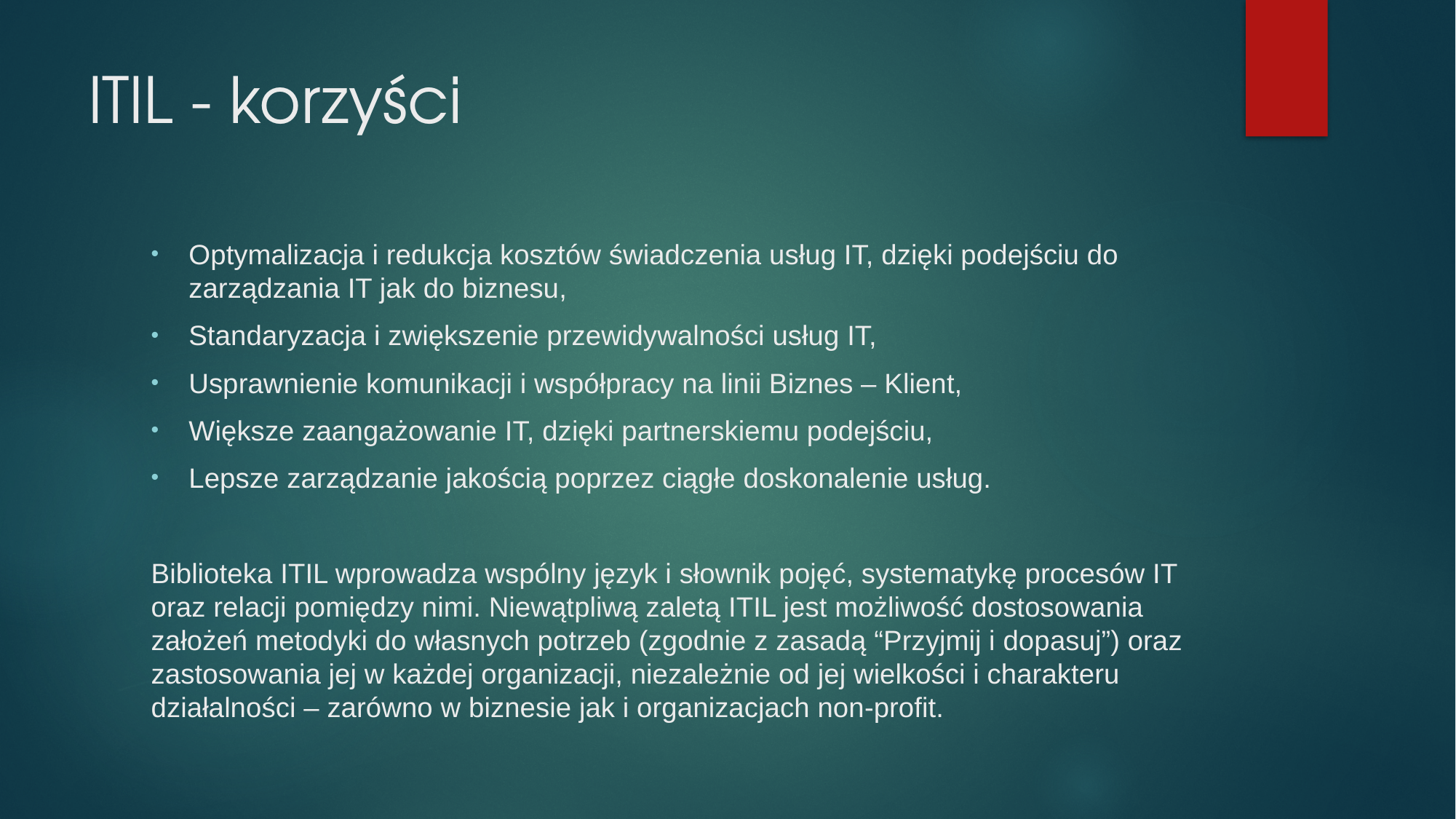

# ITIL - korzyści
Optymalizacja i redukcja kosztów świadczenia usług IT, dzięki podejściu do zarządzania IT jak do biznesu,
Standaryzacja i zwiększenie przewidywalności usług IT,
Usprawnienie komunikacji i współpracy na linii Biznes – Klient,
Większe zaangażowanie IT, dzięki partnerskiemu podejściu,
Lepsze zarządzanie jakością poprzez ciągłe doskonalenie usług.

Biblioteka ITIL wprowadza wspólny język i słownik pojęć, systematykę procesów IT oraz relacji pomiędzy nimi. Niewątpliwą zaletą ITIL jest możliwość dostosowania założeń metodyki do własnych potrzeb (zgodnie z zasadą “Przyjmij i dopasuj”) oraz zastosowania jej w każdej organizacji, niezależnie od jej wielkości i charakteru działalności – zarówno w biznesie jak i organizacjach non-profit.